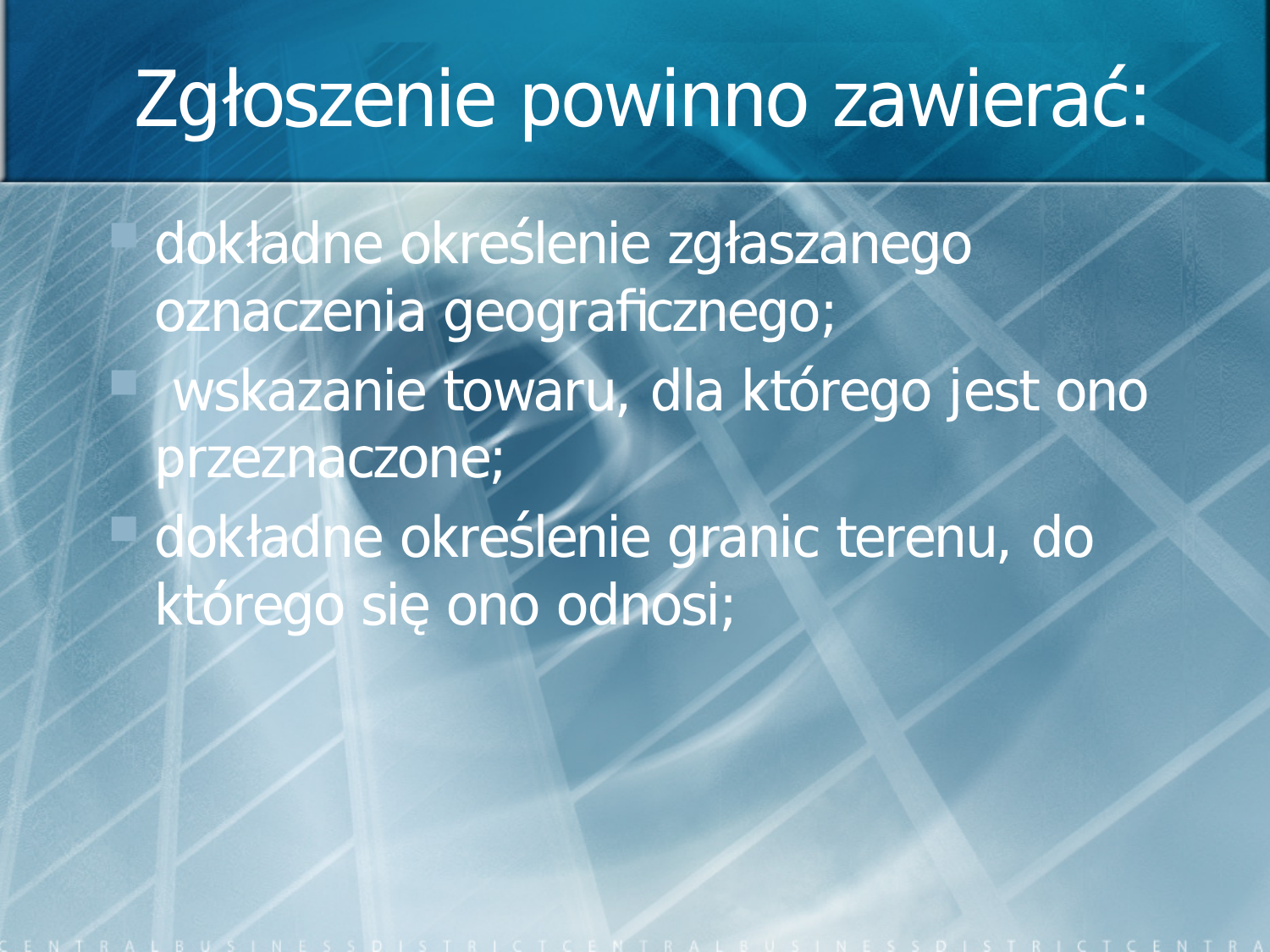

# Zgłoszenie powinno zawierać:
dokładne określenie zgłaszanego oznaczenia geograficznego;
 wskazanie towaru, dla którego jest ono przeznaczone;
dokładne określenie granic terenu, do którego się ono odnosi;